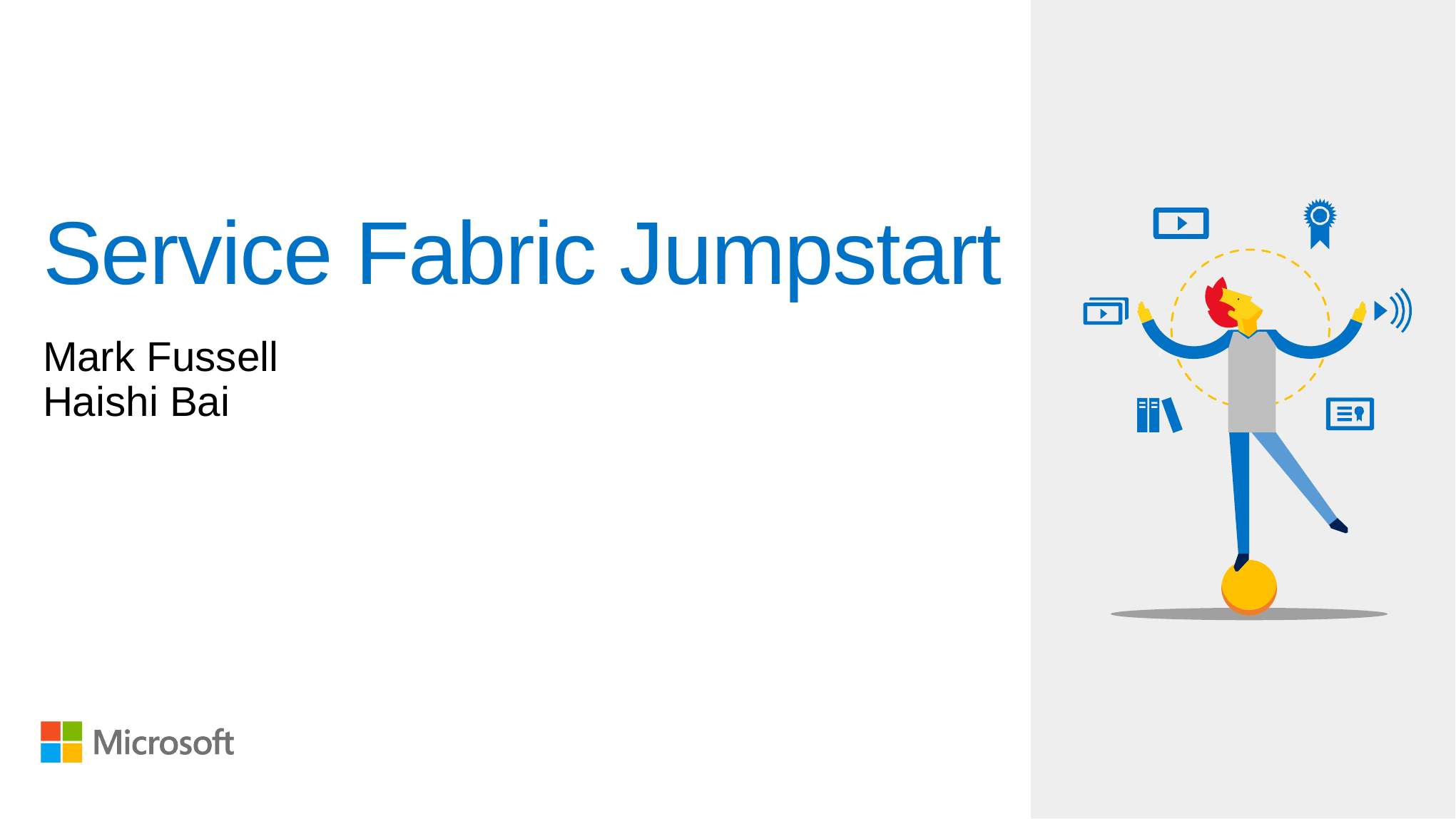

# Service Fabric Jumpstart
Mark Fussell
Haishi Bai